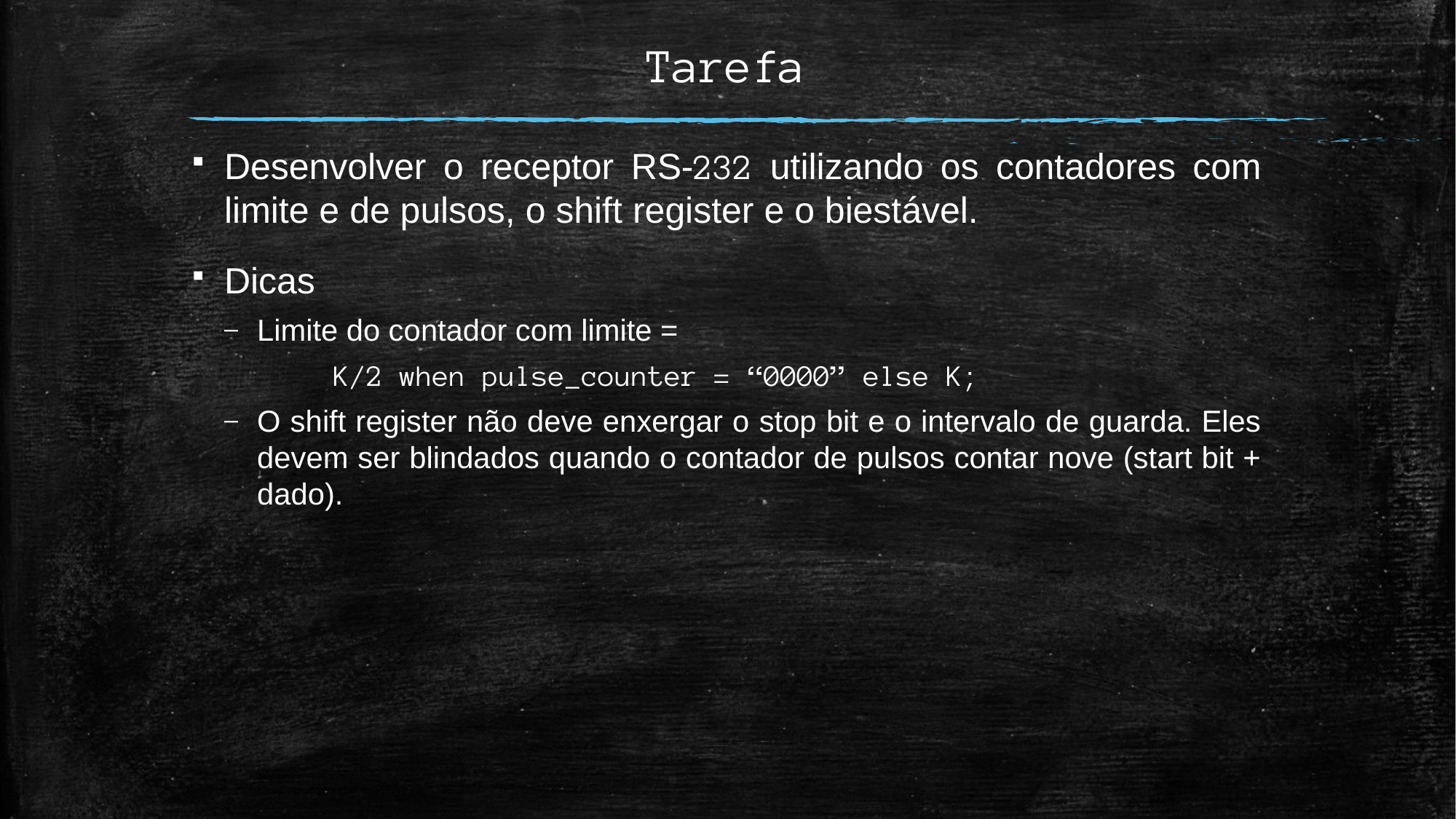

# Tarefa
Desenvolver o receptor RS-232 utilizando os contadores com limite e de pulsos, o shift register e o biestável.
Dicas
Limite do contador com limite =
	K/2 when pulse_counter = “0000” else K;
O shift register não deve enxergar o stop bit e o intervalo de guarda. Eles devem ser blindados quando o contador de pulsos contar nove (start bit + dado).